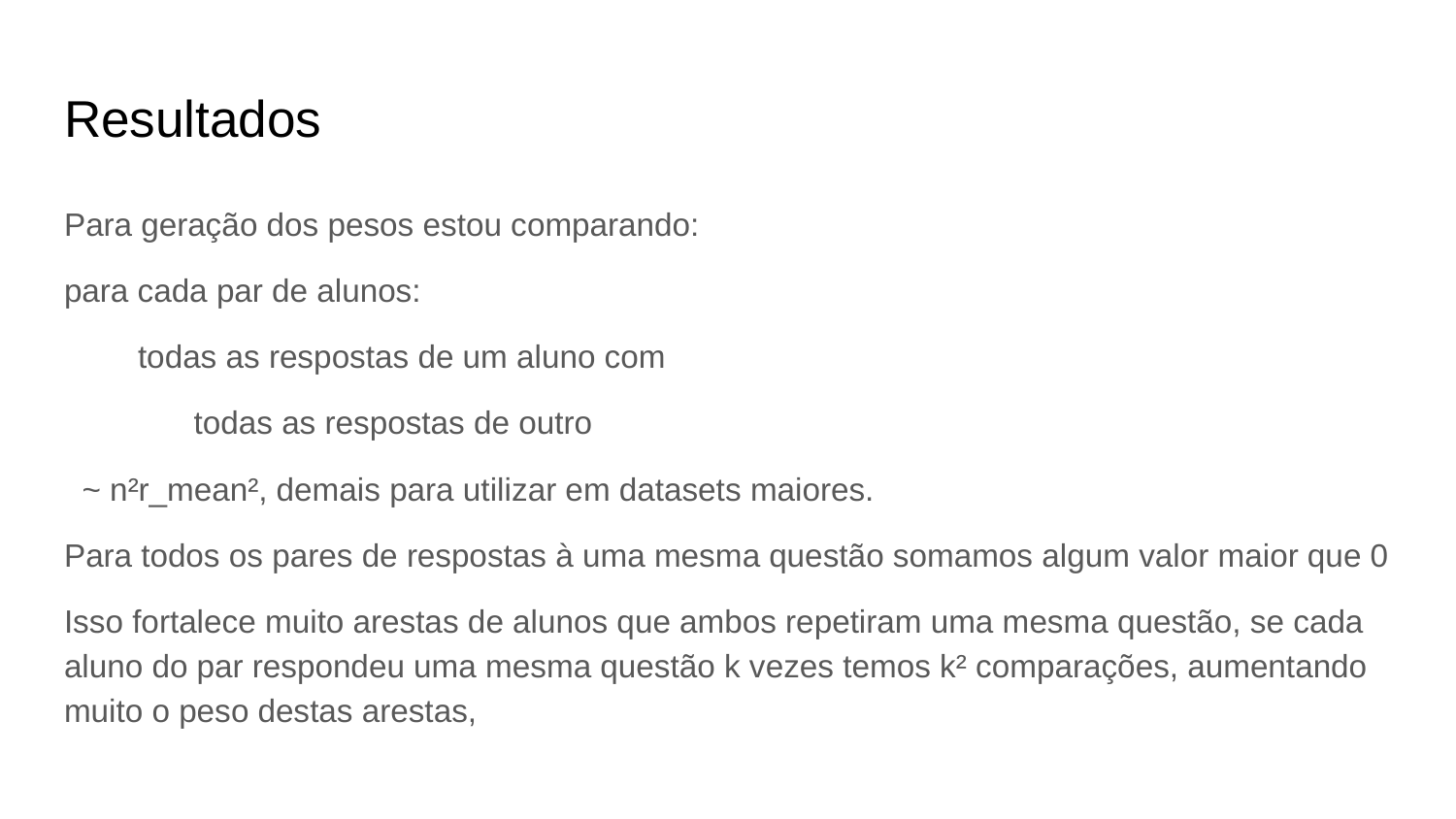

# Resultados
Para geração dos pesos estou comparando:
para cada par de alunos:
 todas as respostas de um aluno com
 	todas as respostas de outro
  ~ n²r_mean², demais para utilizar em datasets maiores.
Para todos os pares de respostas à uma mesma questão somamos algum valor maior que 0
Isso fortalece muito arestas de alunos que ambos repetiram uma mesma questão, se cada aluno do par respondeu uma mesma questão k vezes temos k² comparações, aumentando muito o peso destas arestas,